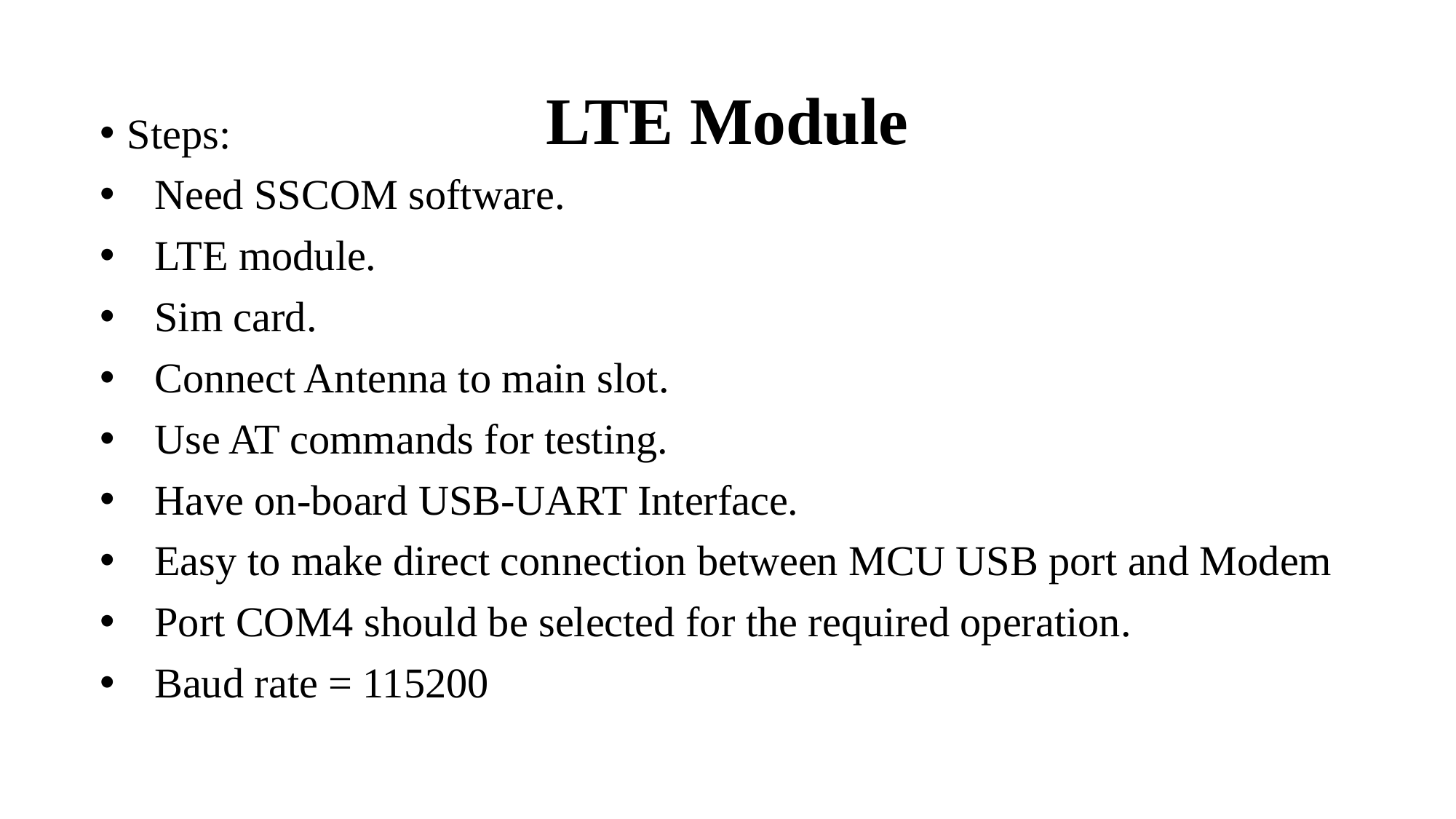

# LTE Module
Steps:
Need SSCOM software.
LTE module.
Sim card.
Connect Antenna to main slot.
Use AT commands for testing.
Have on-board USB-UART Interface.
Easy to make direct connection between MCU USB port and Modem
Port COM4 should be selected for the required operation.
Baud rate = 115200